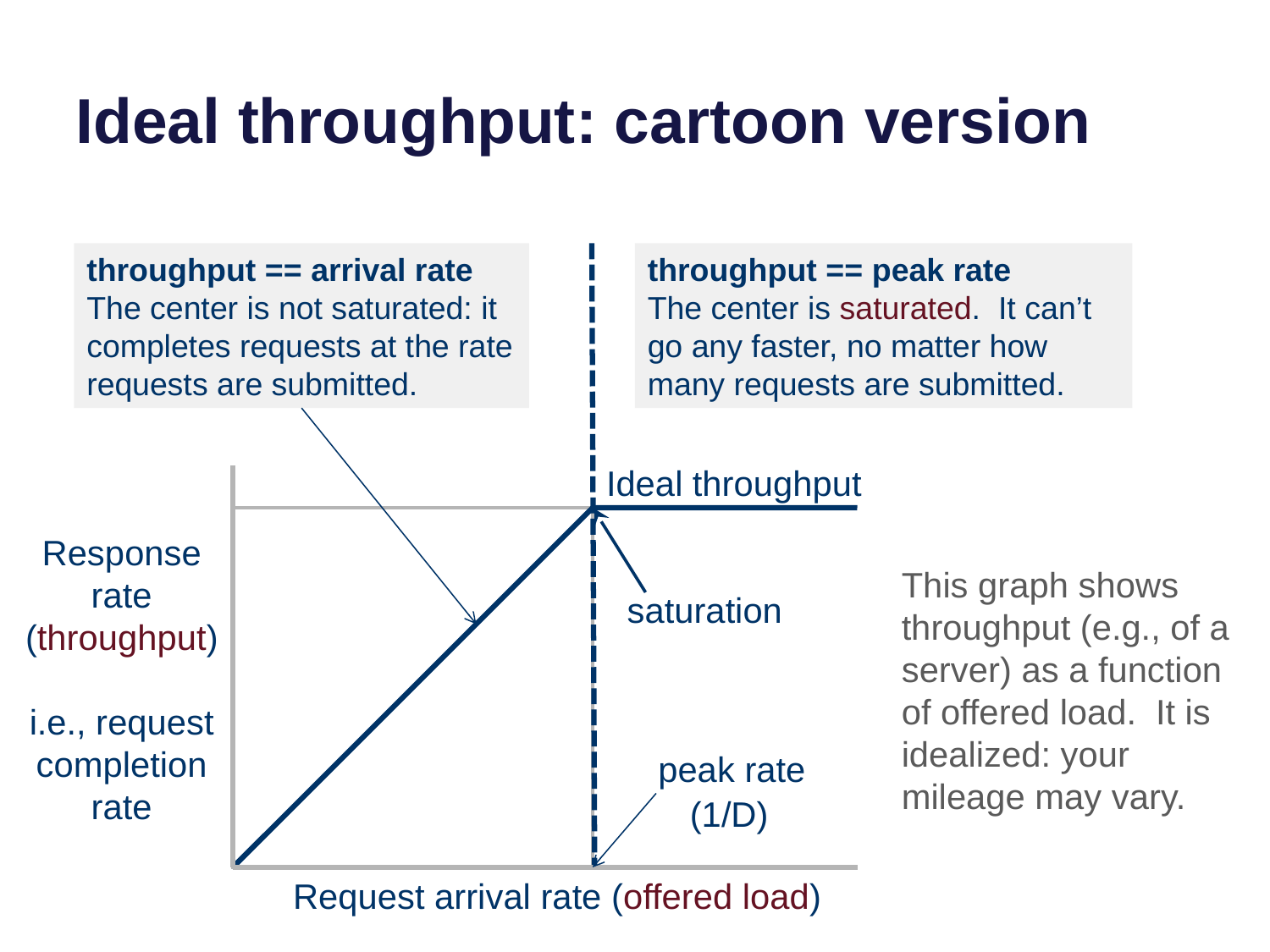

# Ideal throughput: cartoon version
throughput == arrival rate
The center is not saturated: it completes requests at the rate requests are submitted.
throughput == peak rate
The center is saturated.  It can’t go any faster, no matter how many requests are submitted.
Ideal throughput

Response rate (throughput)

i.e., request completion rate
This graph shows throughput (e.g., of a server) as a function of offered load.  It is idealized: your mileage may vary.
saturation
peak rate
(1/D)
Request arrival rate (offered load)